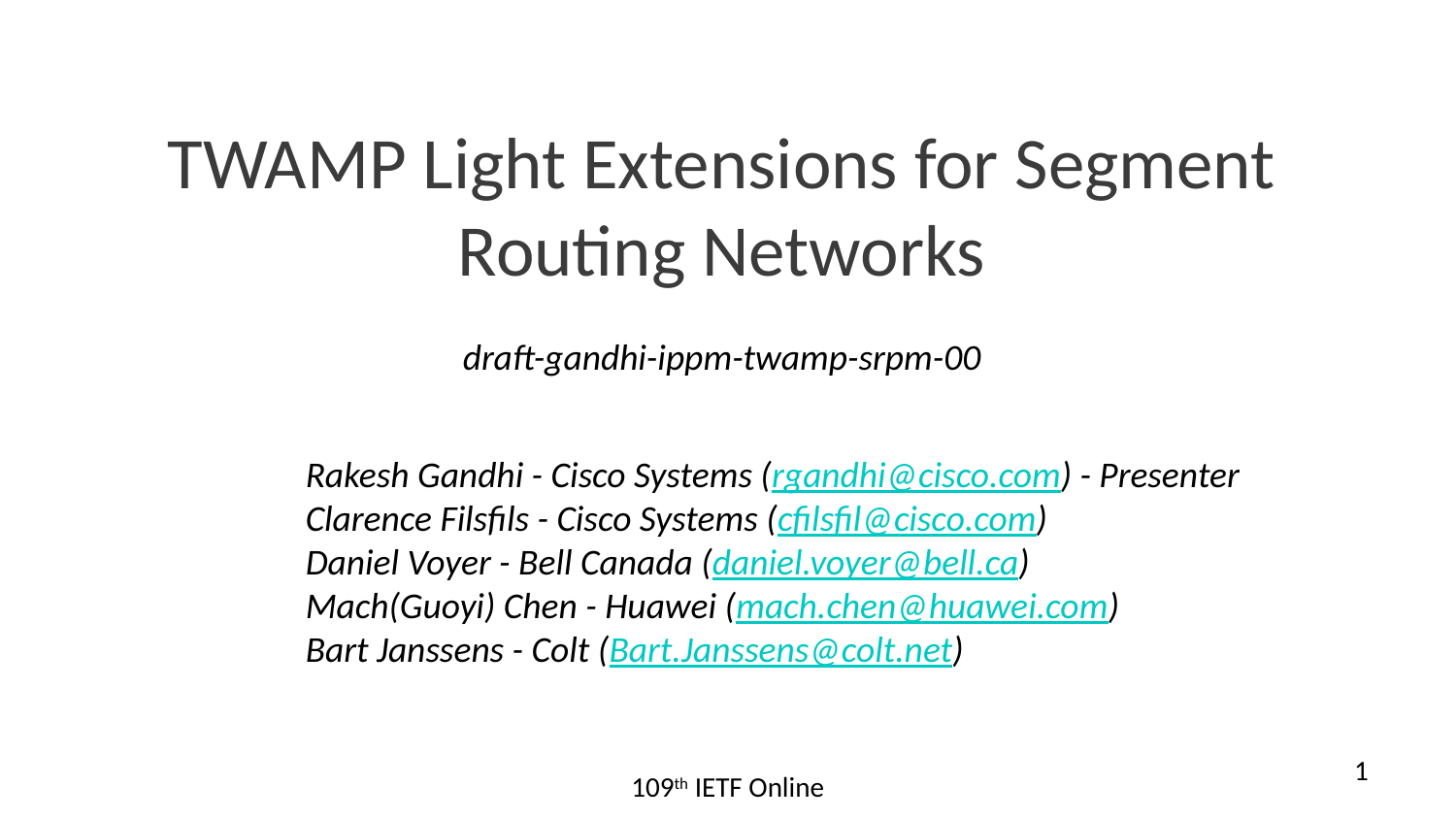

# TWAMP Light Extensions for Segment Routing Networks
draft-gandhi-ippm-twamp-srpm-00
Rakesh Gandhi - Cisco Systems (rgandhi@cisco.com) - Presenter
Clarence Filsfils - Cisco Systems (cfilsfil@cisco.com)
Daniel Voyer - Bell Canada (daniel.voyer@bell.ca)
Mach(Guoyi) Chen - Huawei (mach.chen@huawei.com)
Bart Janssens - Colt (Bart.Janssens@colt.net)
1
109th IETF Online